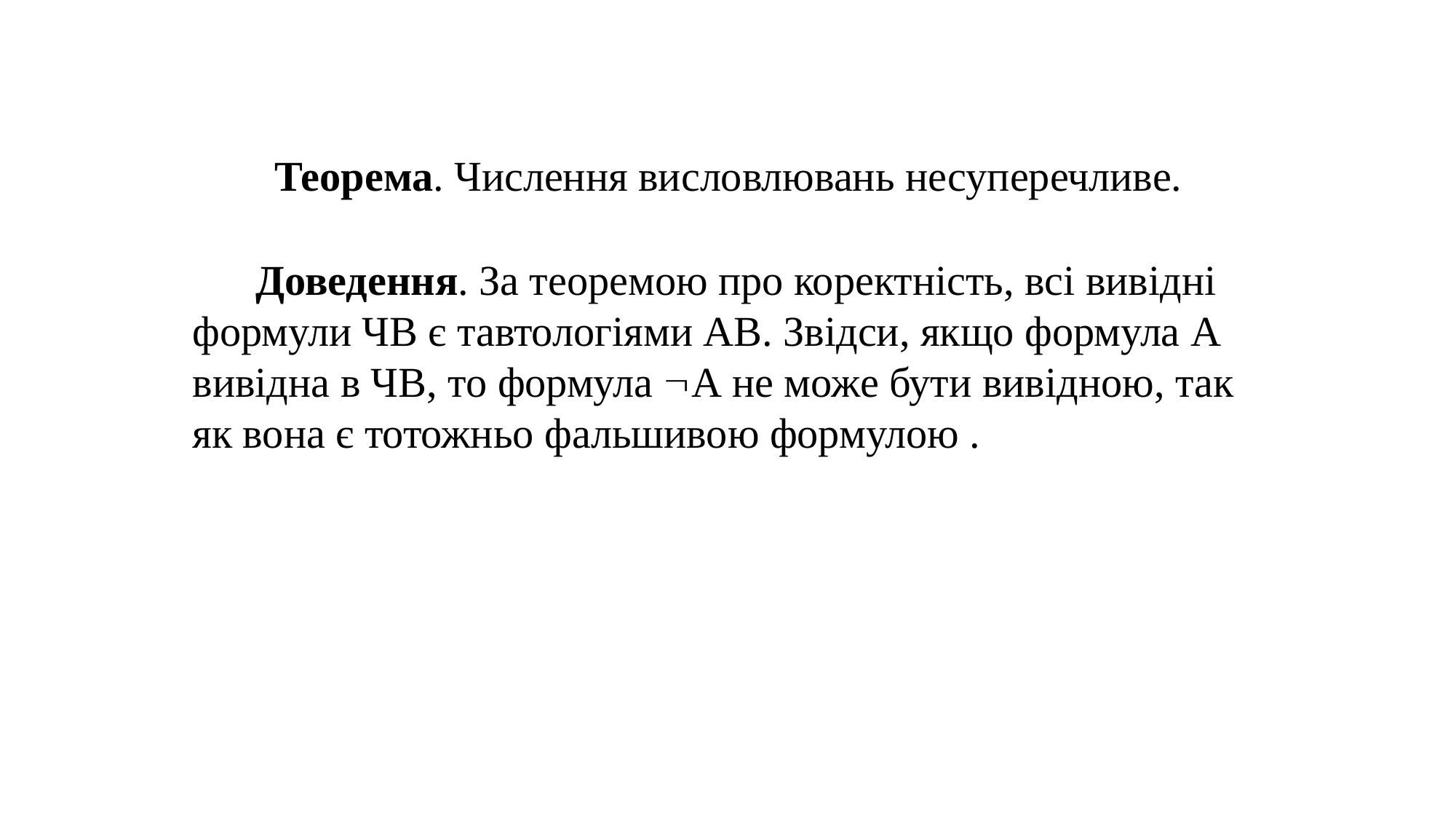

Теорема. Числення висловлювань несуперечливе.

      Доведення. За теоремою про коректність, всі вивідні формули ЧВ є тавтологіями АВ. Звідси, якщо формула А вивідна в ЧВ, то формула ¬А не може бути вивідною, так як вона є тотожньо фальшивою формулою .